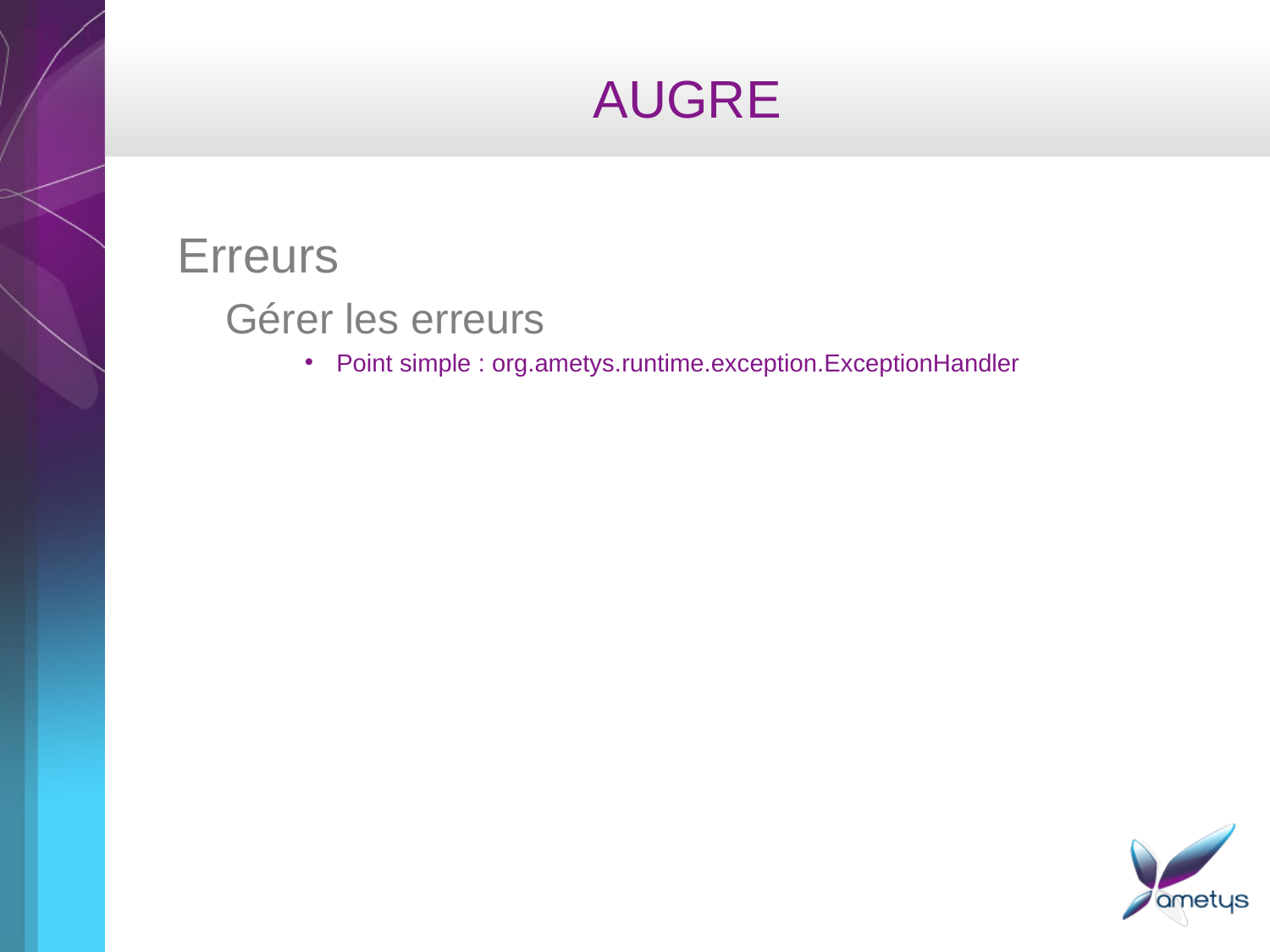

# AUGRE
Erreurs
	Gérer les erreurs
Point simple : org.ametys.runtime.exception.ExceptionHandler